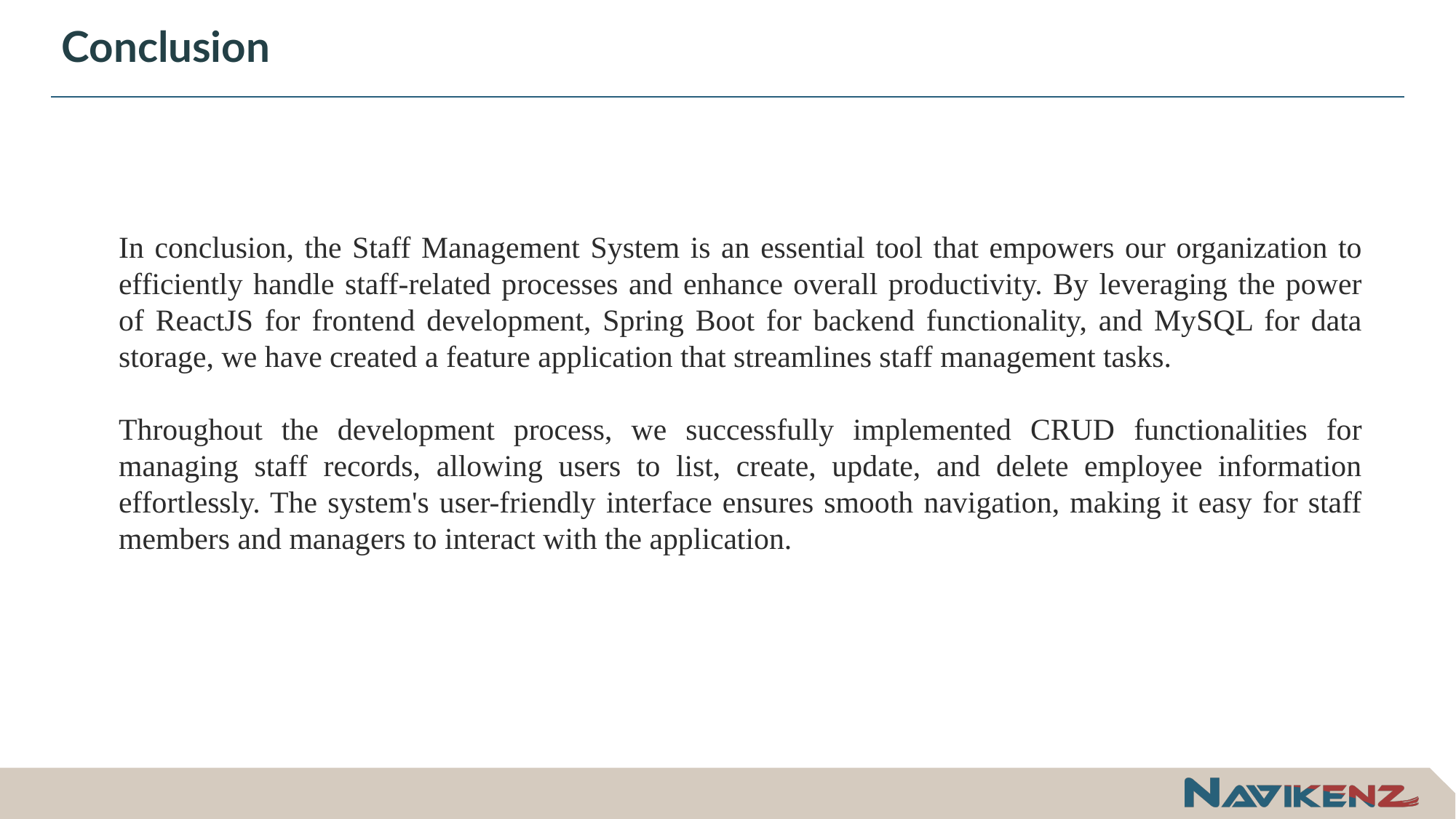

# Conclusion
In conclusion, the Staff Management System is an essential tool that empowers our organization to efficiently handle staff-related processes and enhance overall productivity. By leveraging the power of ReactJS for frontend development, Spring Boot for backend functionality, and MySQL for data storage, we have created a feature application that streamlines staff management tasks.

Throughout the development process, we successfully implemented CRUD functionalities for managing staff records, allowing users to list, create, update, and delete employee information effortlessly. The system's user-friendly interface ensures smooth navigation, making it easy for staff members and managers to interact with the application.